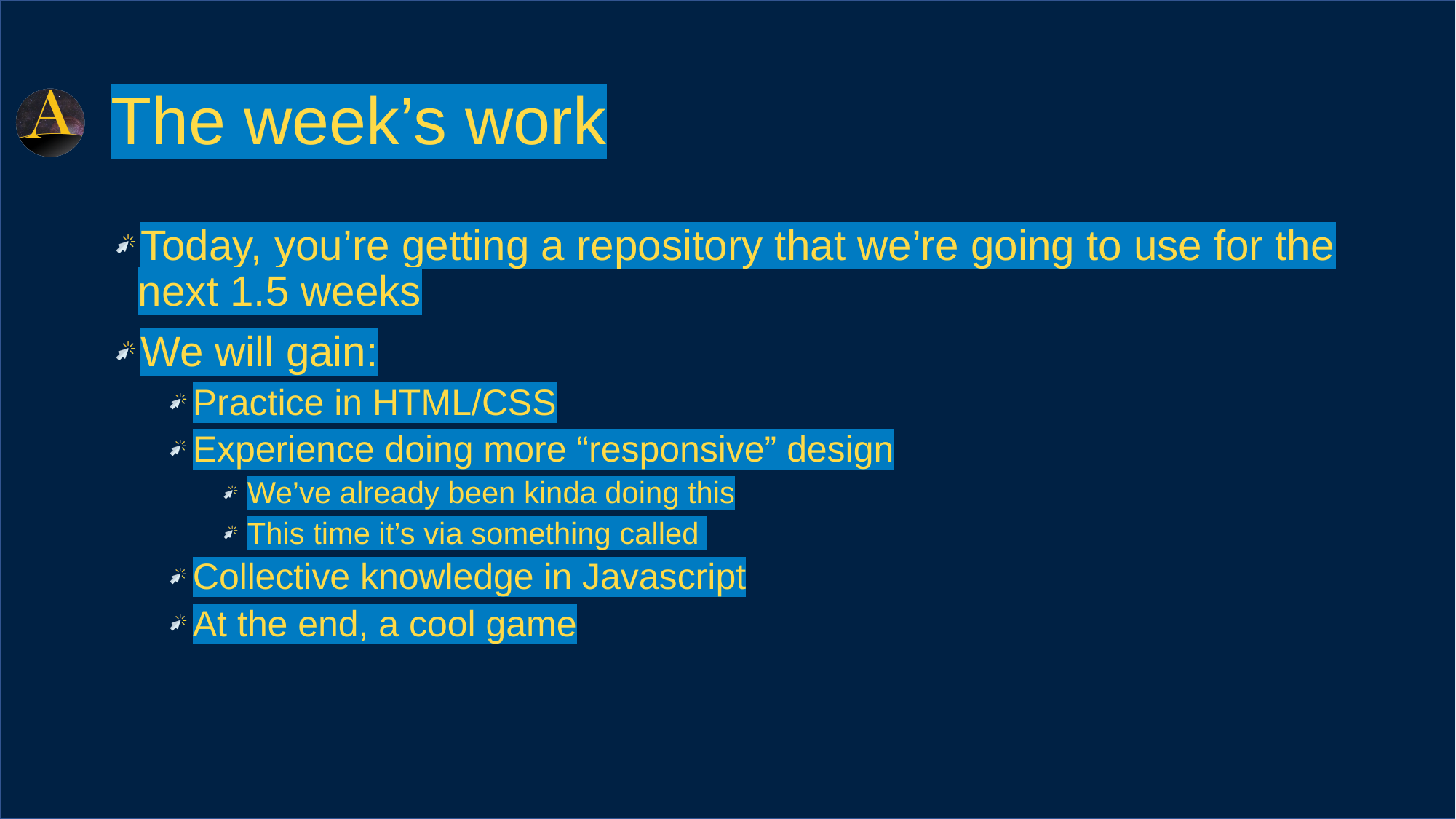

# The week’s work
Today, you’re getting a repository that we’re going to use for the next 1.5 weeks
We will gain:
Practice in HTML/CSS
Experience doing more “responsive” design
We’ve already been kinda doing this
This time it’s via something called
Collective knowledge in Javascript
At the end, a cool game